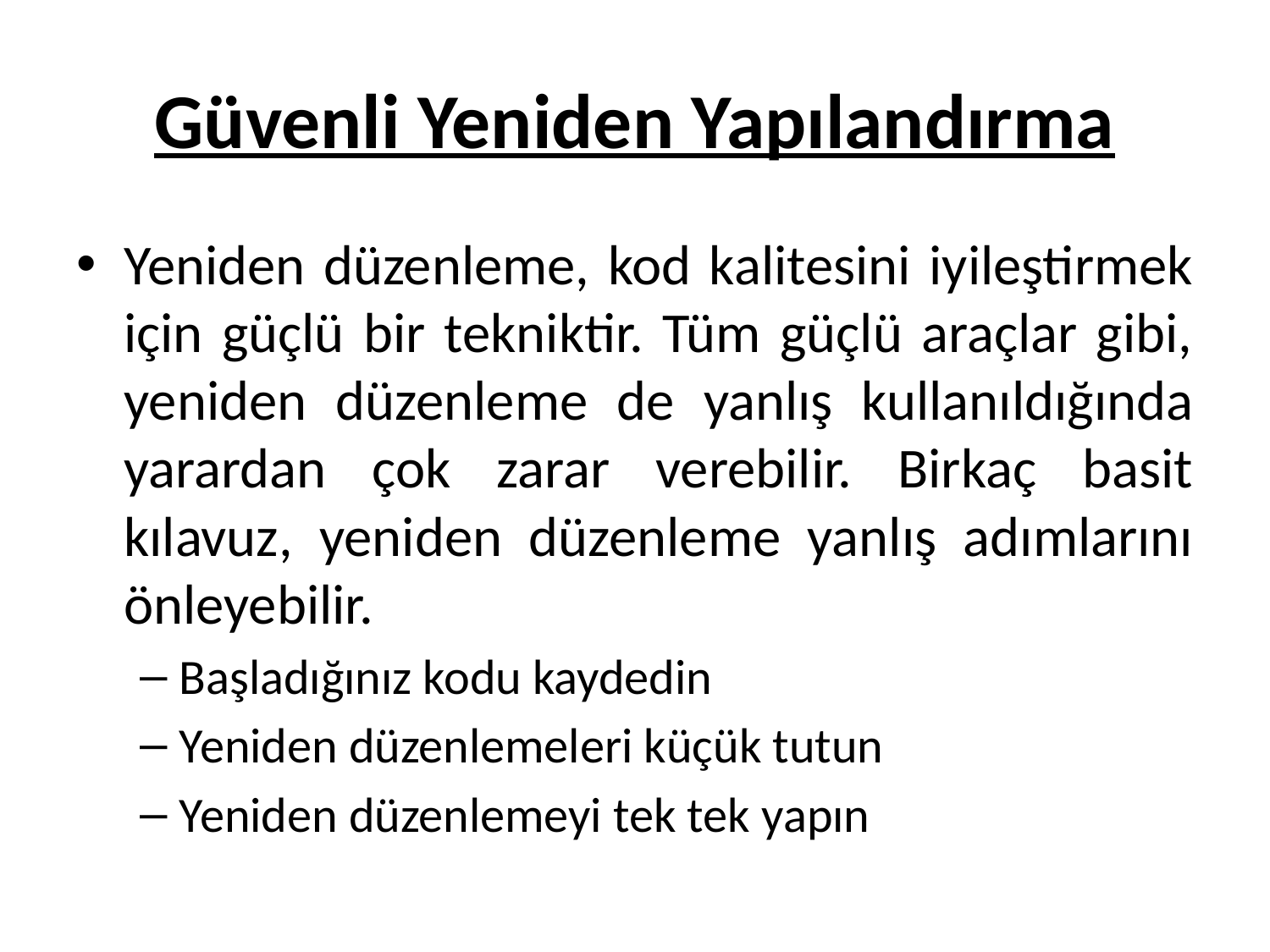

# Güvenli Yeniden Yapılandırma
Yeniden düzenleme, kod kalitesini iyileştirmek için güçlü bir tekniktir. Tüm güçlü araçlar gibi, yeniden düzenleme de yanlış kullanıldığında yarardan çok zarar verebilir. Birkaç basit kılavuz, yeniden düzenleme yanlış adımlarını önleyebilir.
Başladığınız kodu kaydedin
Yeniden düzenlemeleri küçük tutun
Yeniden düzenlemeyi tek tek yapın